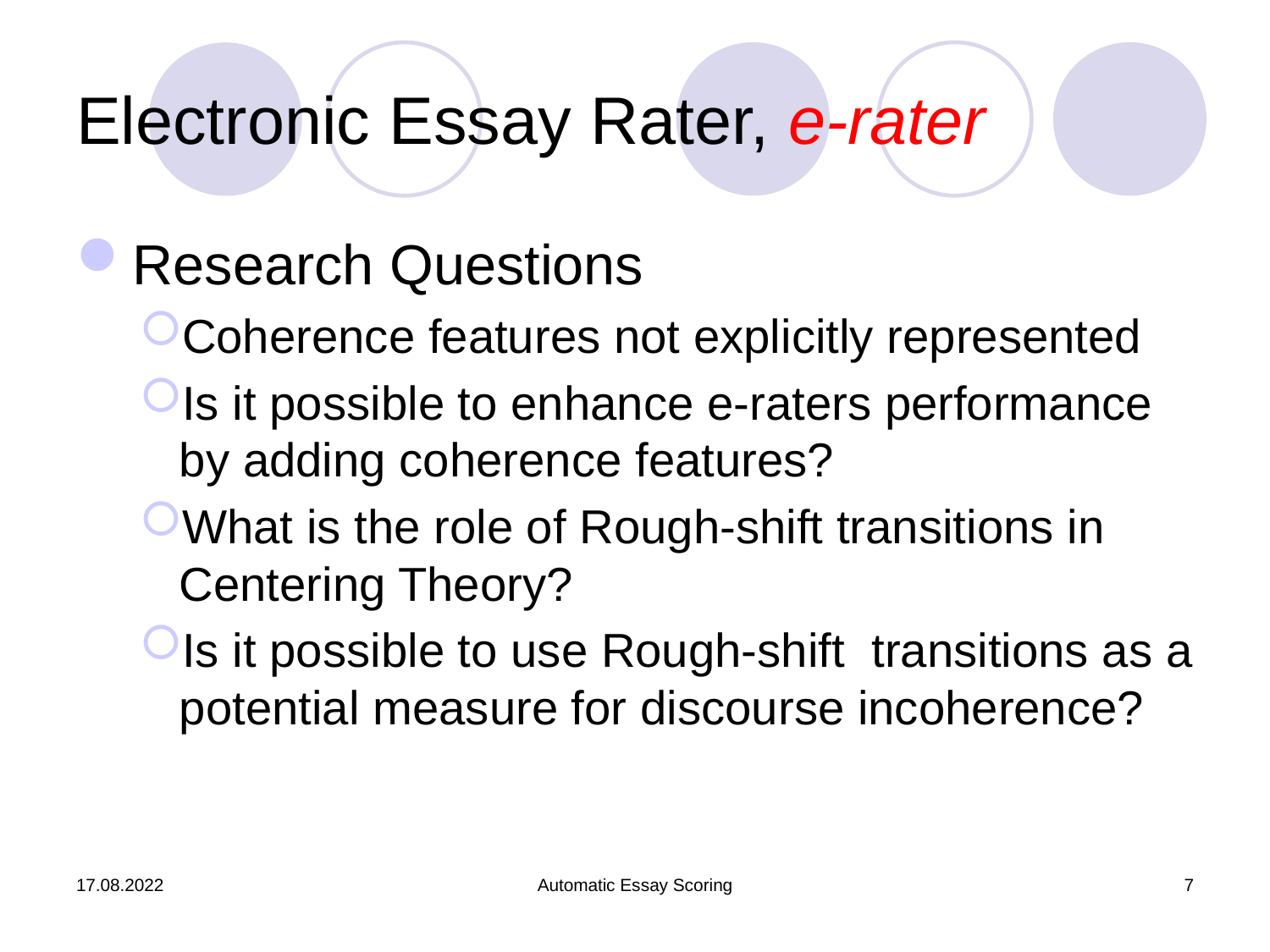

Electronic Essay Rater, e-rater
Research Questions
Coherence features not explicitly represented
Is it possible to enhance e-raters performance by adding coherence features?
What is the role of Rough-shift transitions in Centering Theory?
Is it possible to use Rough-shift  transitions as a potential measure for discourse incoherence?

17.08.2022
Automatic Essay Scoring
7